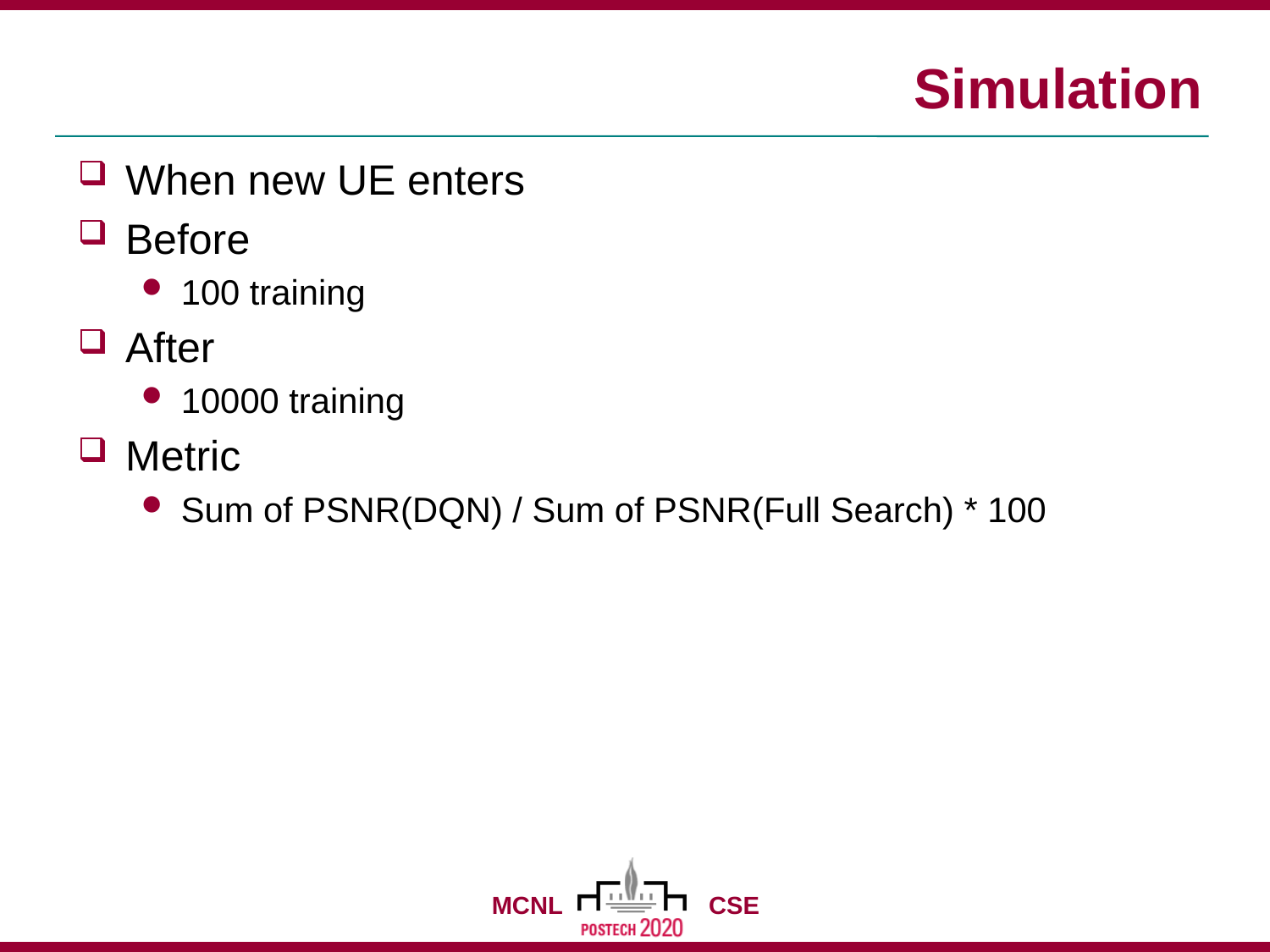

# Simulation

When new UE enters
Before
100 training
After
10000 training
Metric
Sum of PSNR(DQN) / Sum of PSNR(Full Search) * 100